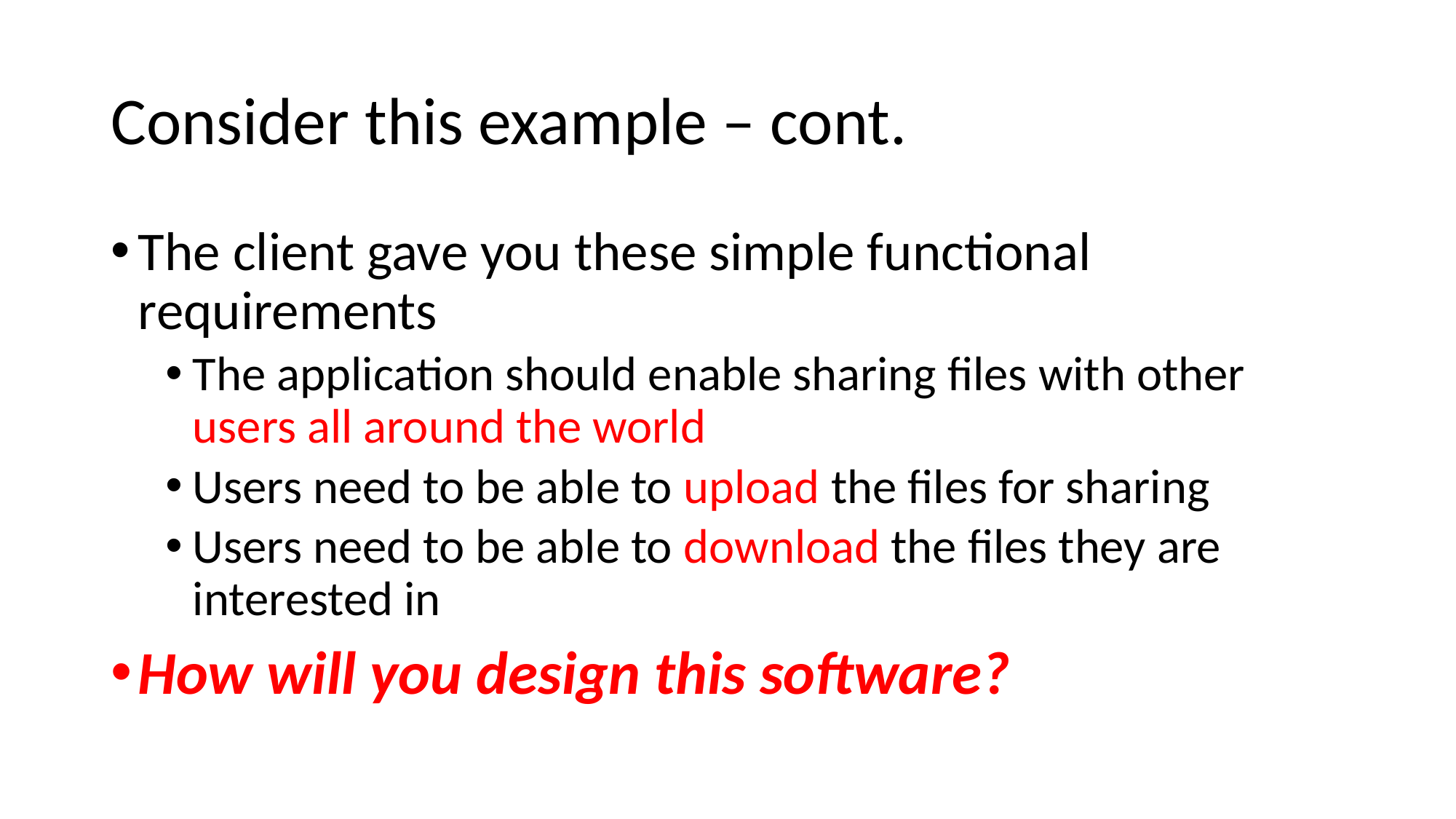

# Consider this example – cont.
The client gave you these simple functional requirements
The application should enable sharing files with other users all around the world
Users need to be able to upload the files for sharing
Users need to be able to download the files they are interested in
How will you design this software?